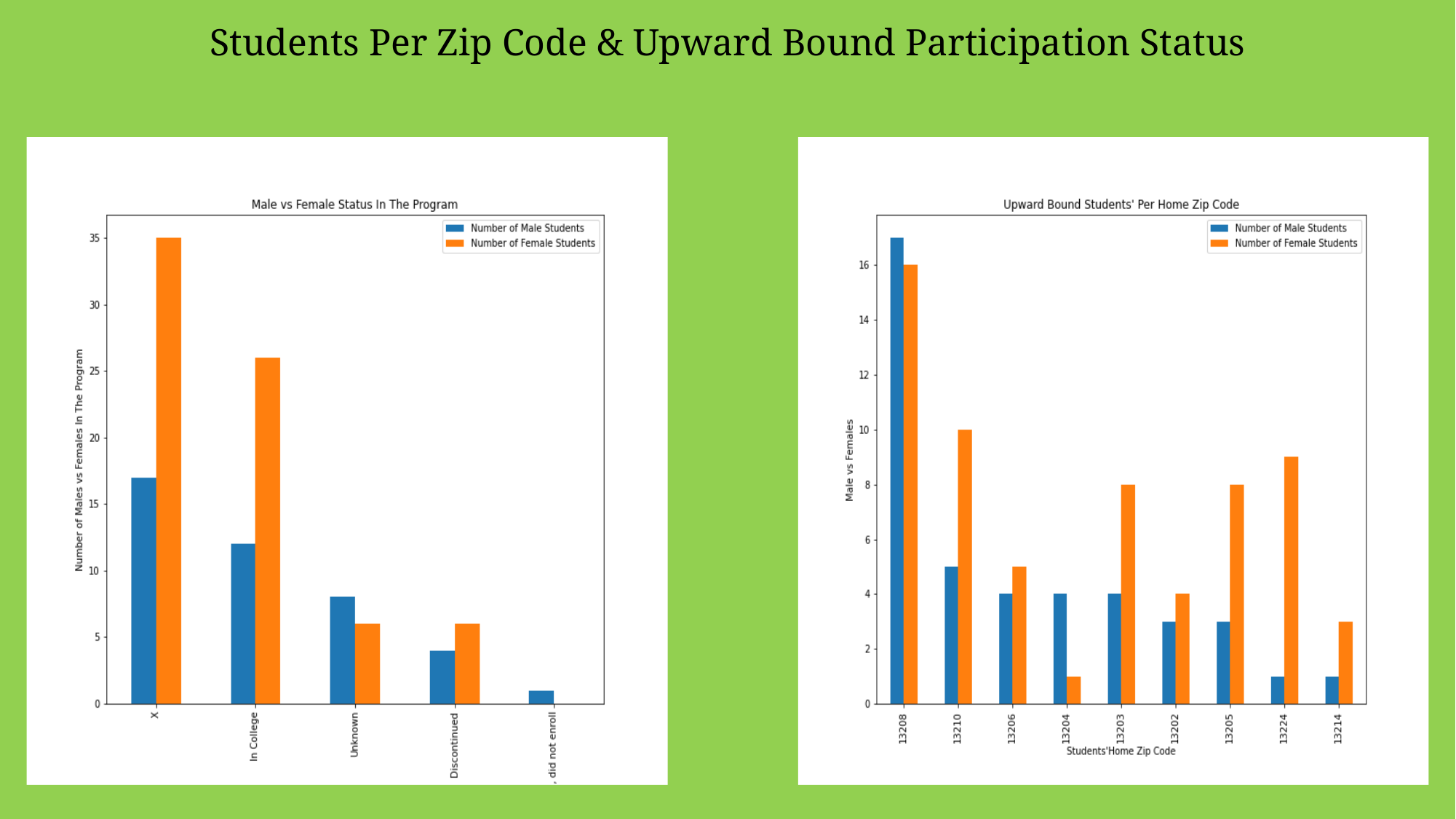

Students Per Zip Code & Upward Bound Participation Status